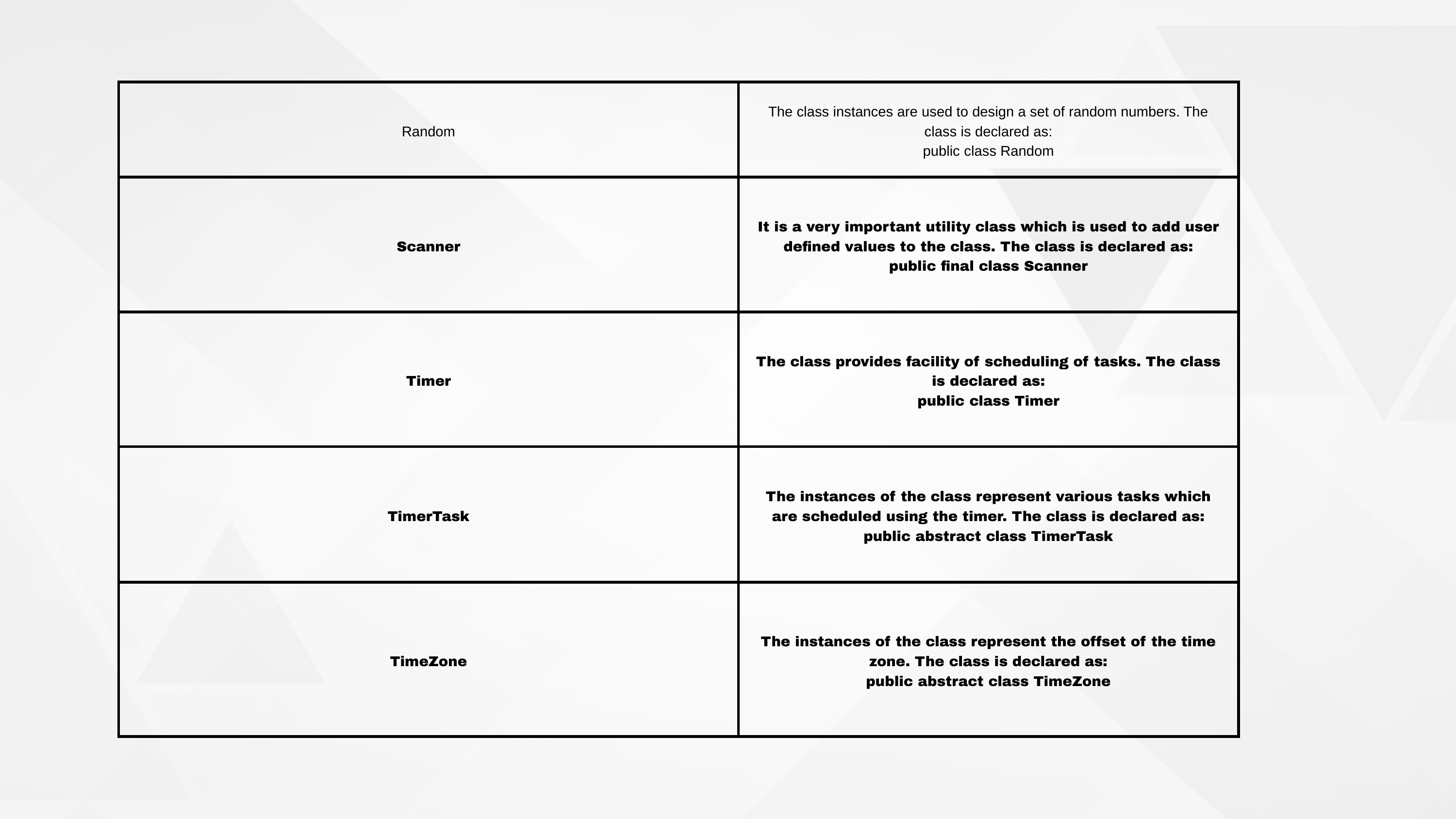

| Random | The class instances are used to design a set of random numbers. The class is declared as: public class Random |
| --- | --- |
| Scanner | It is a very important utility class which is used to add user defined values to the class. The class is declared as: public final class Scanner |
| Timer | The class provides facility of scheduling of tasks. The class is declared as: public class Timer |
| TimerTask | The instances of the class represent various tasks which are scheduled using the timer. The class is declared as: public abstract class TimerTask |
| TimeZone | The instances of the class represent the offset of the time zone. The class is declared as: public abstract class TimeZone |